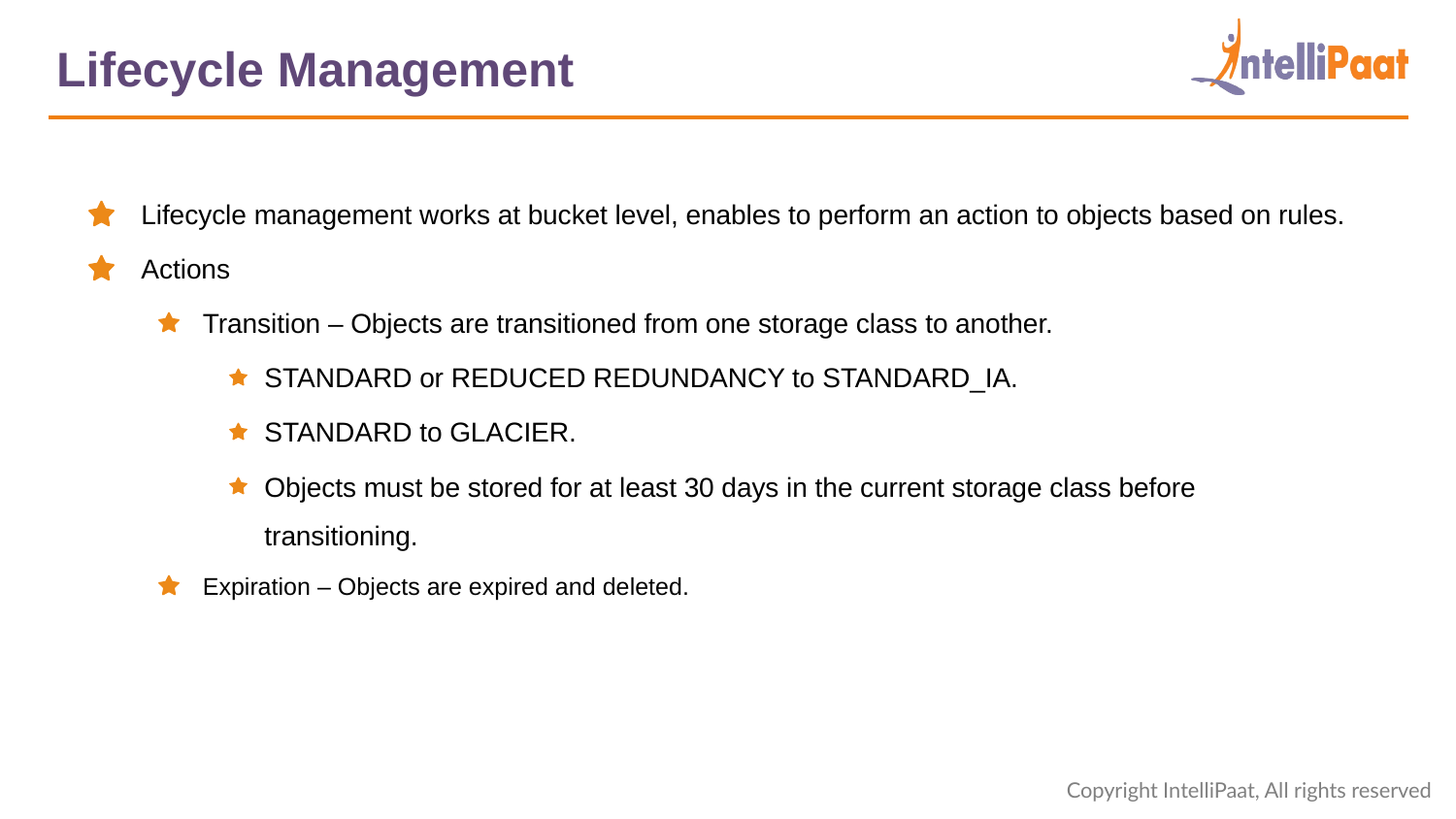

Lifecycle Management
Lifecycle management works at bucket level, enables to perform an action to objects based on rules.
Actions
Transition – Objects are transitioned from one storage class to another.
STANDARD or REDUCED REDUNDANCY to STANDARD_IA.
STANDARD to GLACIER.
Objects must be stored for at least 30 days in the current storage class before transitioning.
Expiration – Objects are expired and deleted.